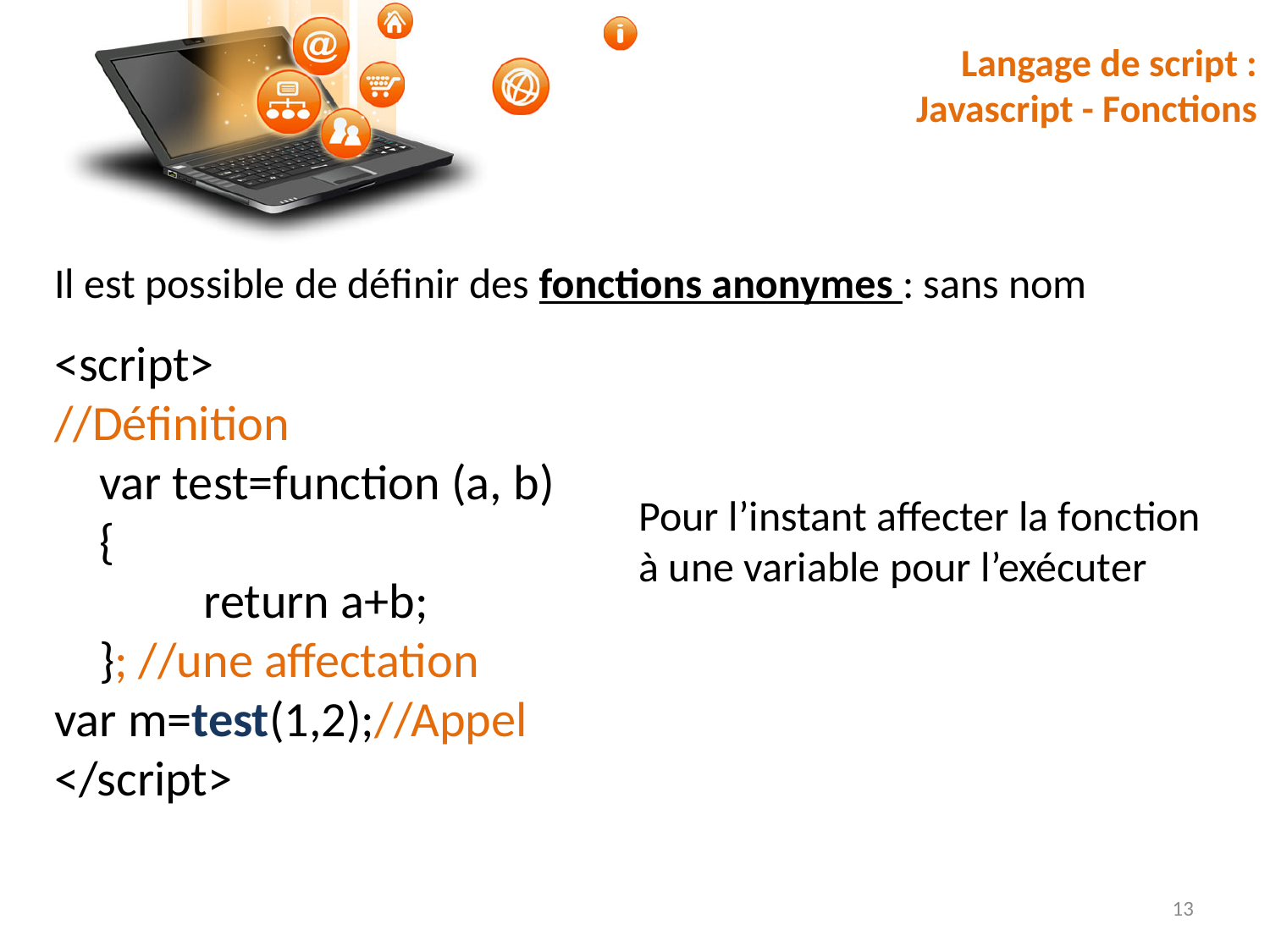

# Langage de script : Javascript - Fonctions
Il est possible de définir des fonctions anonymes : sans nom
<script>
//Définition
    var test=function (a, b)
    {
	  return a+b;
    }; //une affectation
var m=test(1,2);//Appel
</script>
Pour l’instant affecter la fonction à une variable pour l’exécuter

13